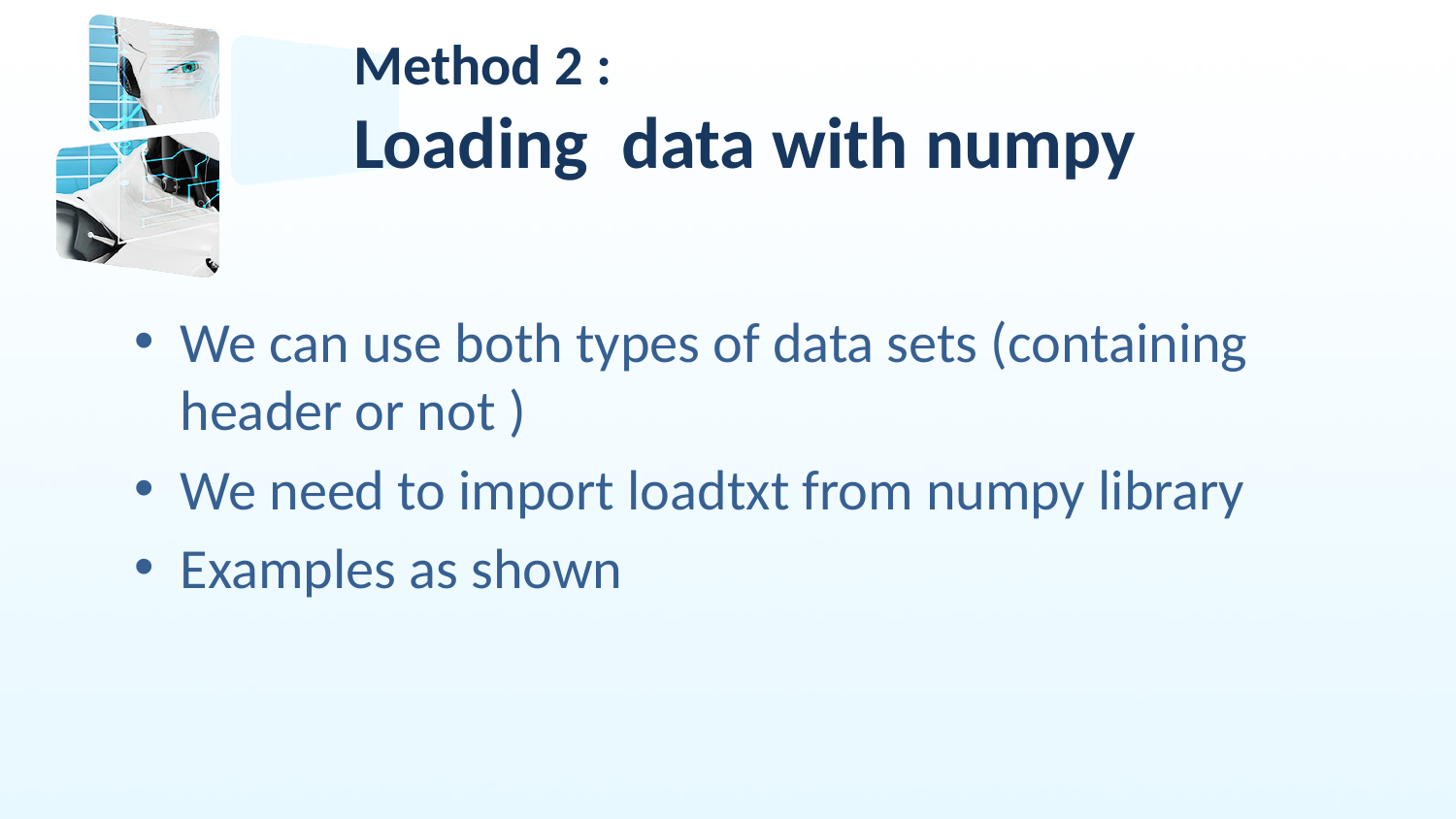

# Method 2 : Loading  data with numpy
We can use both types of data sets (containing header or not )
We need to import loadtxt from numpy library
Examples as shown